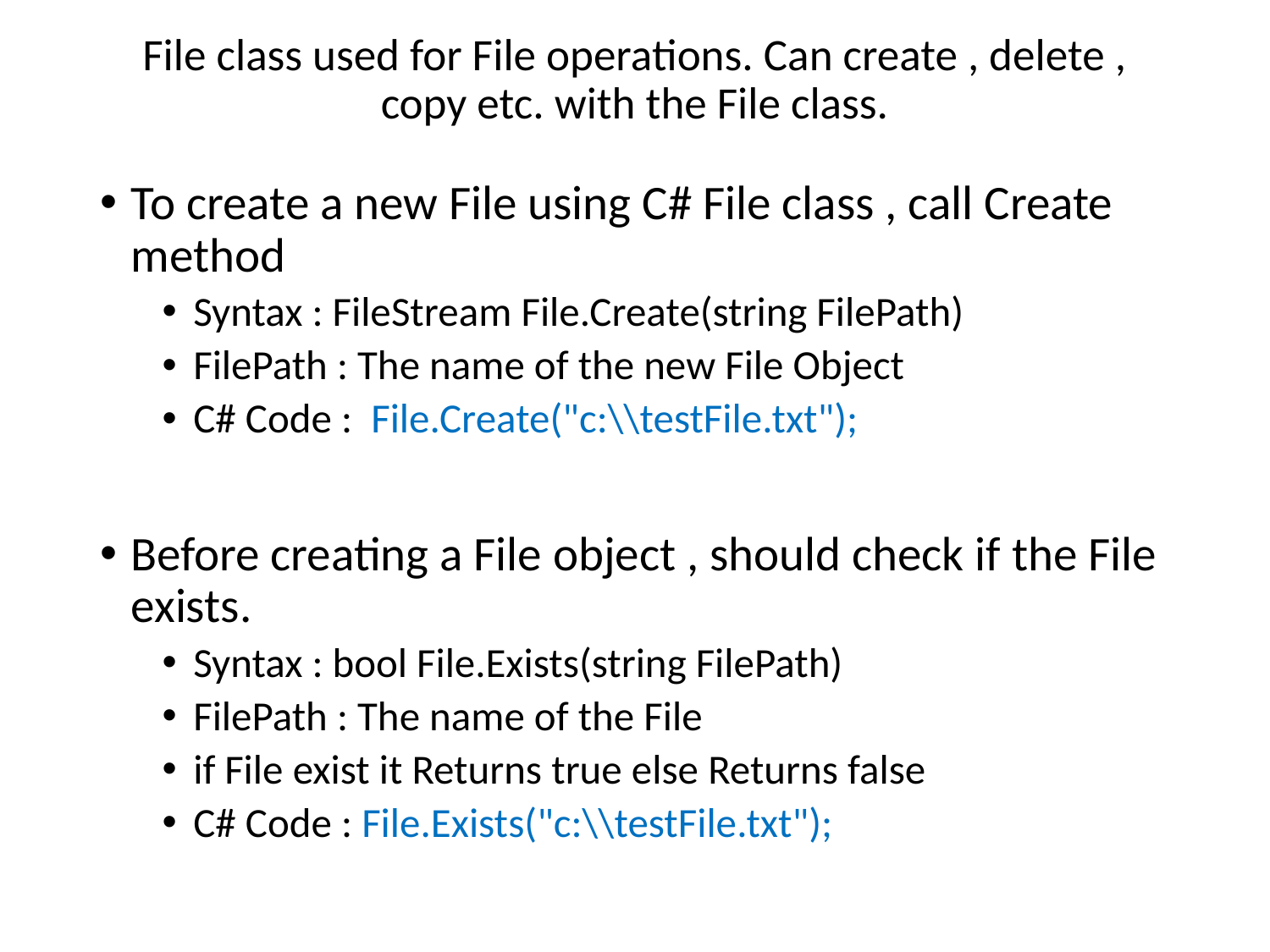

# File class used for File operations. Can create , delete , copy etc. with the File class.
To create a new File using C# File class , call Create method
Syntax : FileStream File.Create(string FilePath)
FilePath : The name of the new File Object
C# Code :  File.Create("c:\\testFile.txt");

Before creating a File object , should check if the File exists.
Syntax : bool File.Exists(string FilePath)
FilePath : The name of the File
if File exist it Returns true else Returns false
C# Code : File.Exists("c:\\testFile.txt");